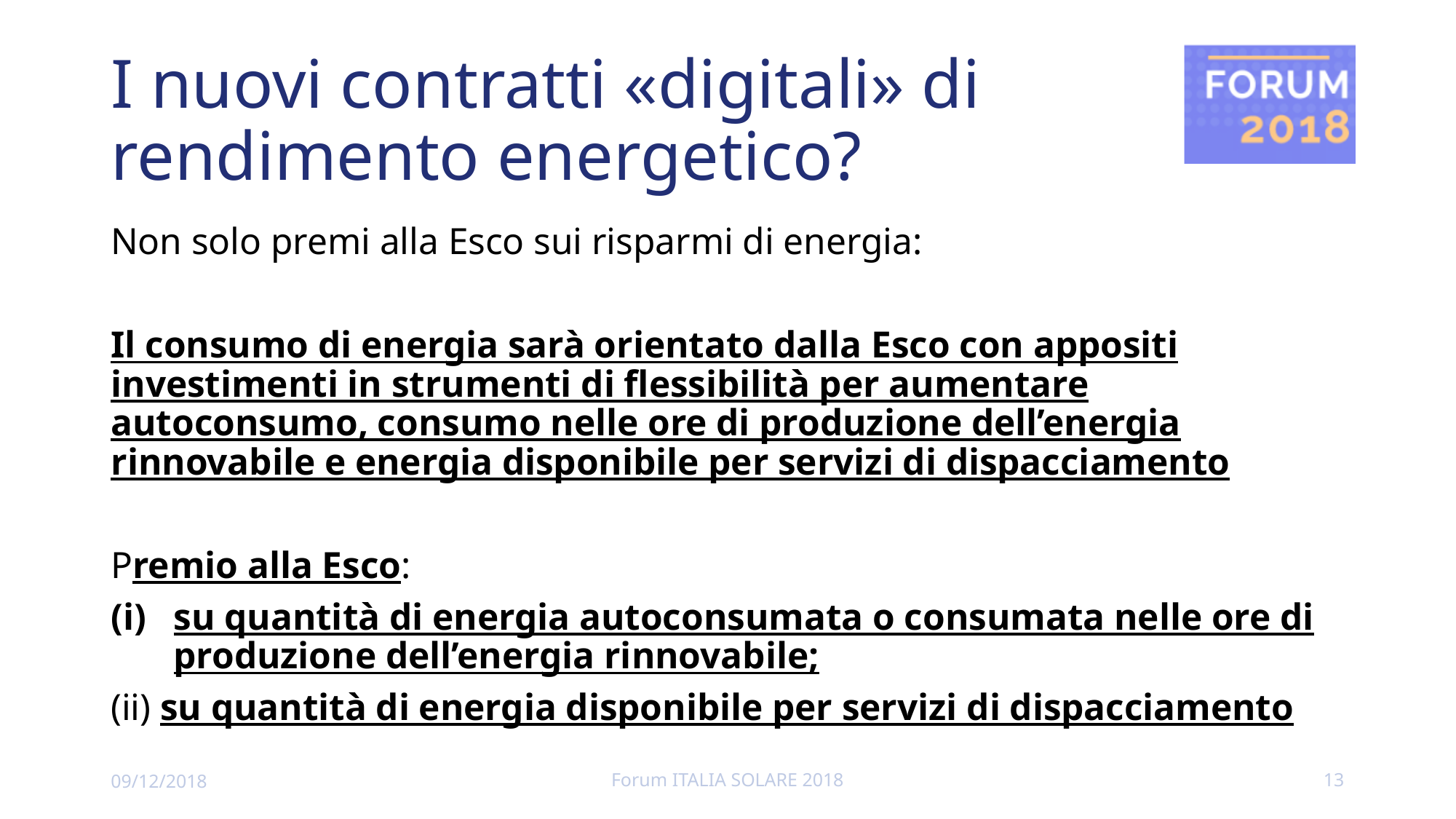

# I nuovi contratti «digitali» di rendimento energetico?
Non solo premi alla Esco sui risparmi di energia:

Il consumo di energia sarà orientato dalla Esco con appositi investimenti in strumenti di flessibilità per aumentare autoconsumo, consumo nelle ore di produzione dell’energia rinnovabile e energia disponibile per servizi di dispacciamento

Premio alla Esco:
su quantità di energia autoconsumata o consumata nelle ore di produzione dell’energia rinnovabile;
(ii) su quantità di energia disponibile per servizi di dispacciamento
09/12/2018
Forum ITALIA SOLARE 2018
13